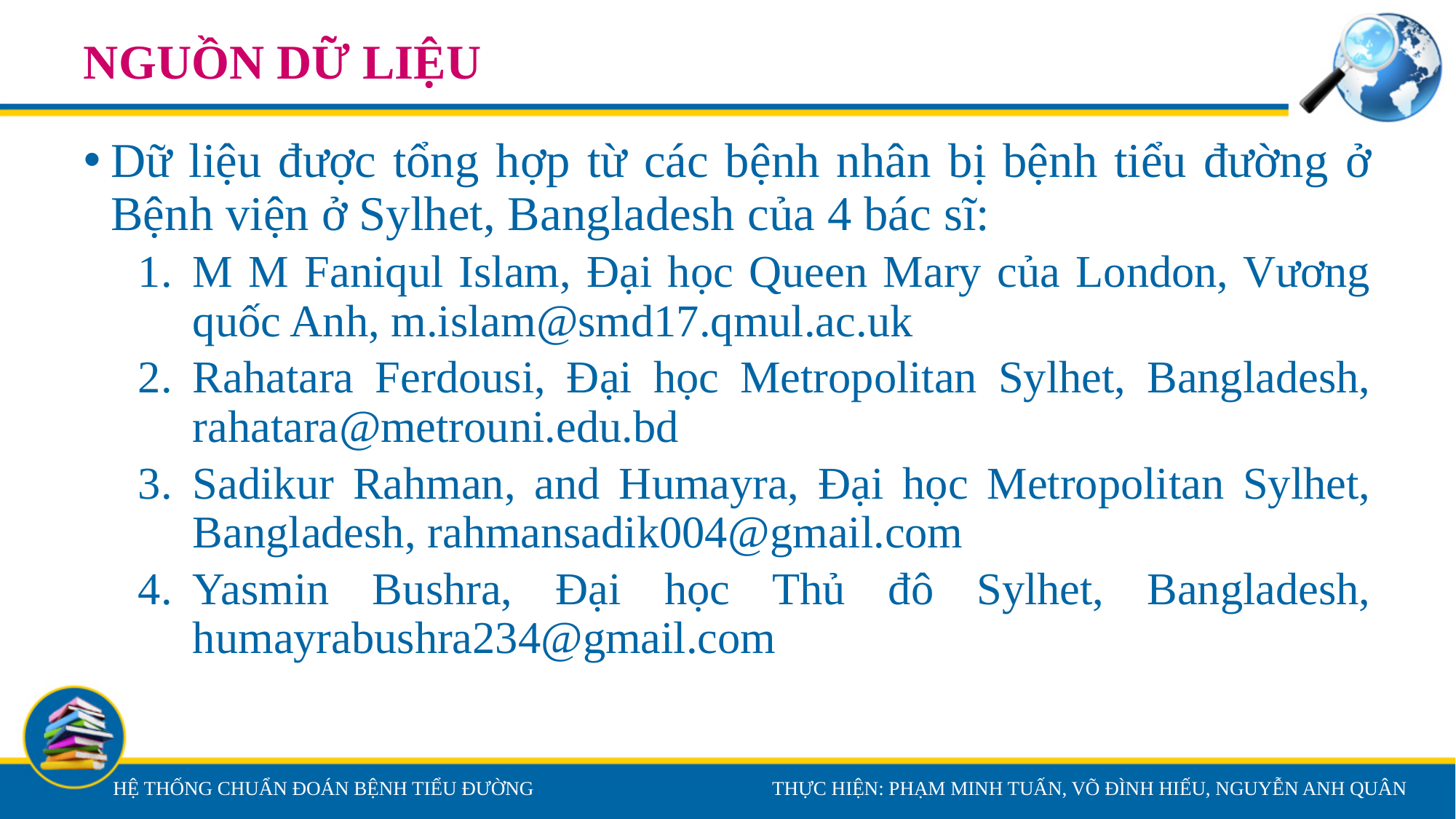

# NGUỒN DỮ LIỆU
Dữ liệu được tổng hợp từ các bệnh nhân bị bệnh tiểu đường ở Bệnh viện ở Sylhet, Bangladesh của 4 bác sĩ:
M M Faniqul Islam, Đại học Queen Mary của London, Vương quốc Anh, m.islam@smd17.qmul.ac.uk
Rahatara Ferdousi, Đại học Metropolitan Sylhet, Bangladesh, rahatara@metrouni.edu.bd
Sadikur Rahman, and Humayra, Đại học Metropolitan Sylhet, Bangladesh, rahmansadik004@gmail.com
Yasmin Bushra, Đại học Thủ đô Sylhet, Bangladesh, humayrabushra234@gmail.com